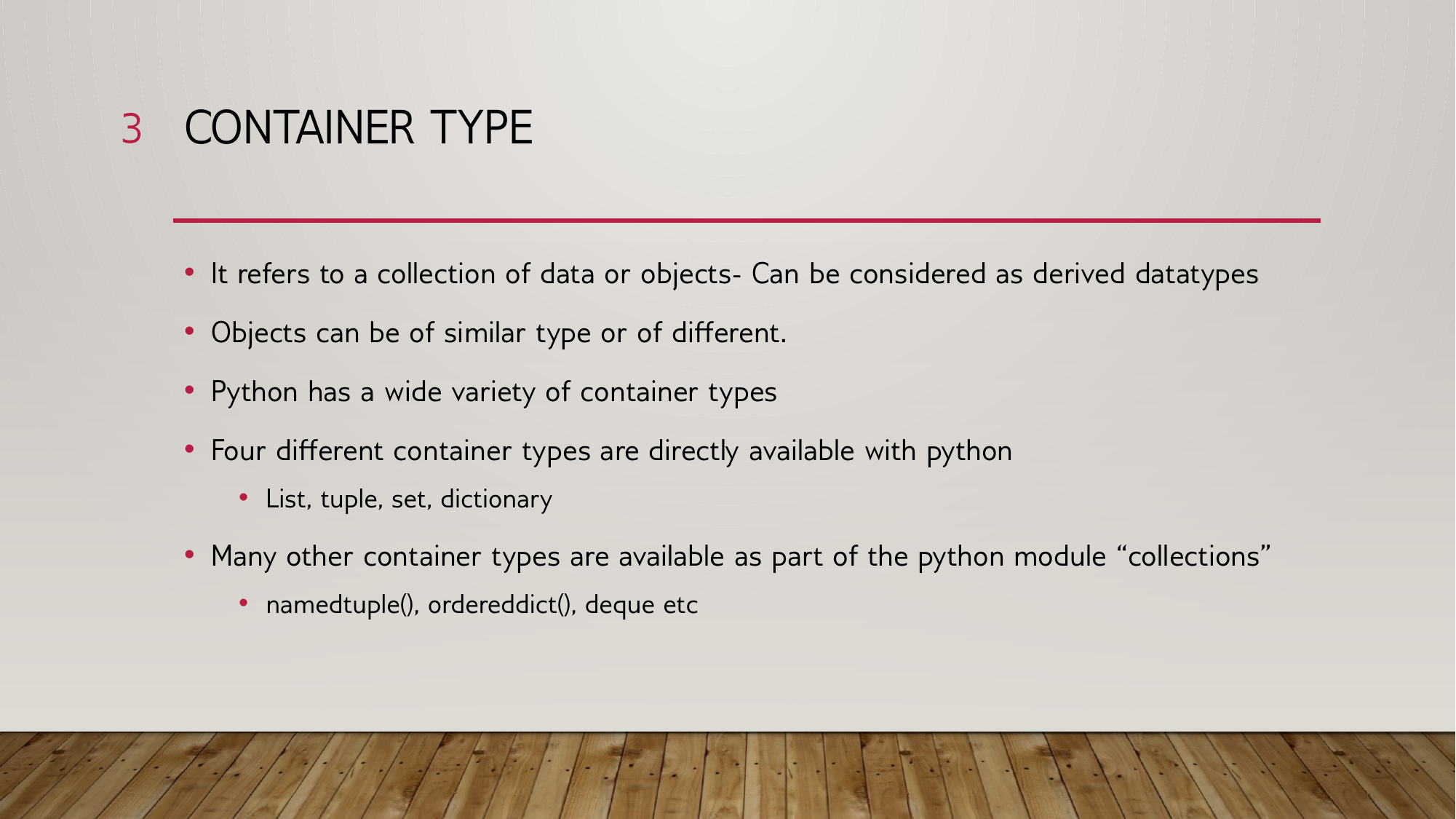

3
# Container type
It refers to a collection of data or objects- Can be considered as derived datatypes
Objects can be of similar type or of different.
Python has a wide variety of container types
Four different container types are directly available with python
List, tuple, set, dictionary
Many other container types are available as part of the python module “collections”
namedtuple(), ordereddict(), deque etc